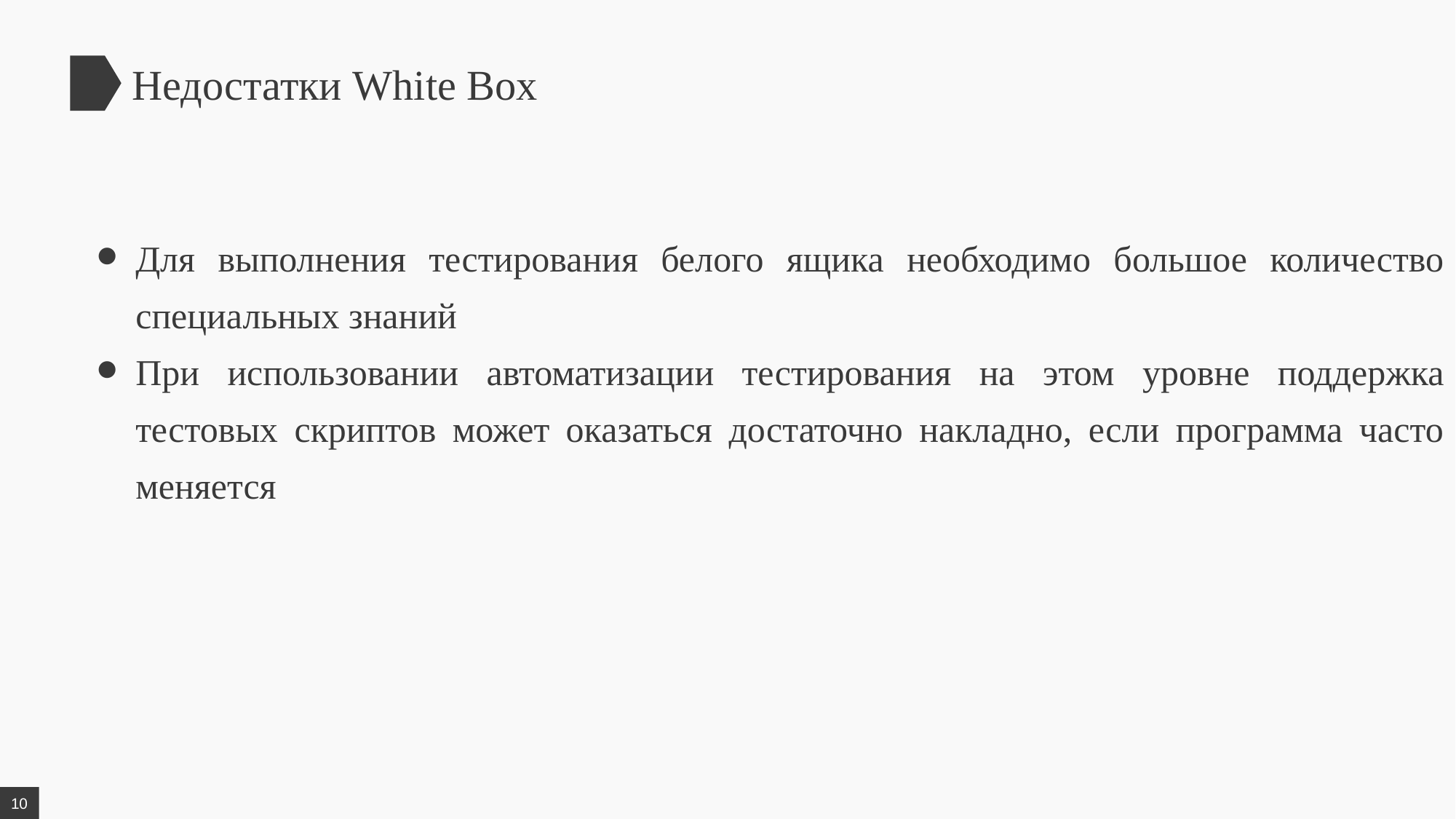

Недостатки White Box

Для выполнения тестирования белого ящика необходимо большое количество специальных знаний
При использовании автоматизации тестирования на этом уровне поддержка тестовых скриптов может оказаться достаточно накладно, если программа часто меняется
10